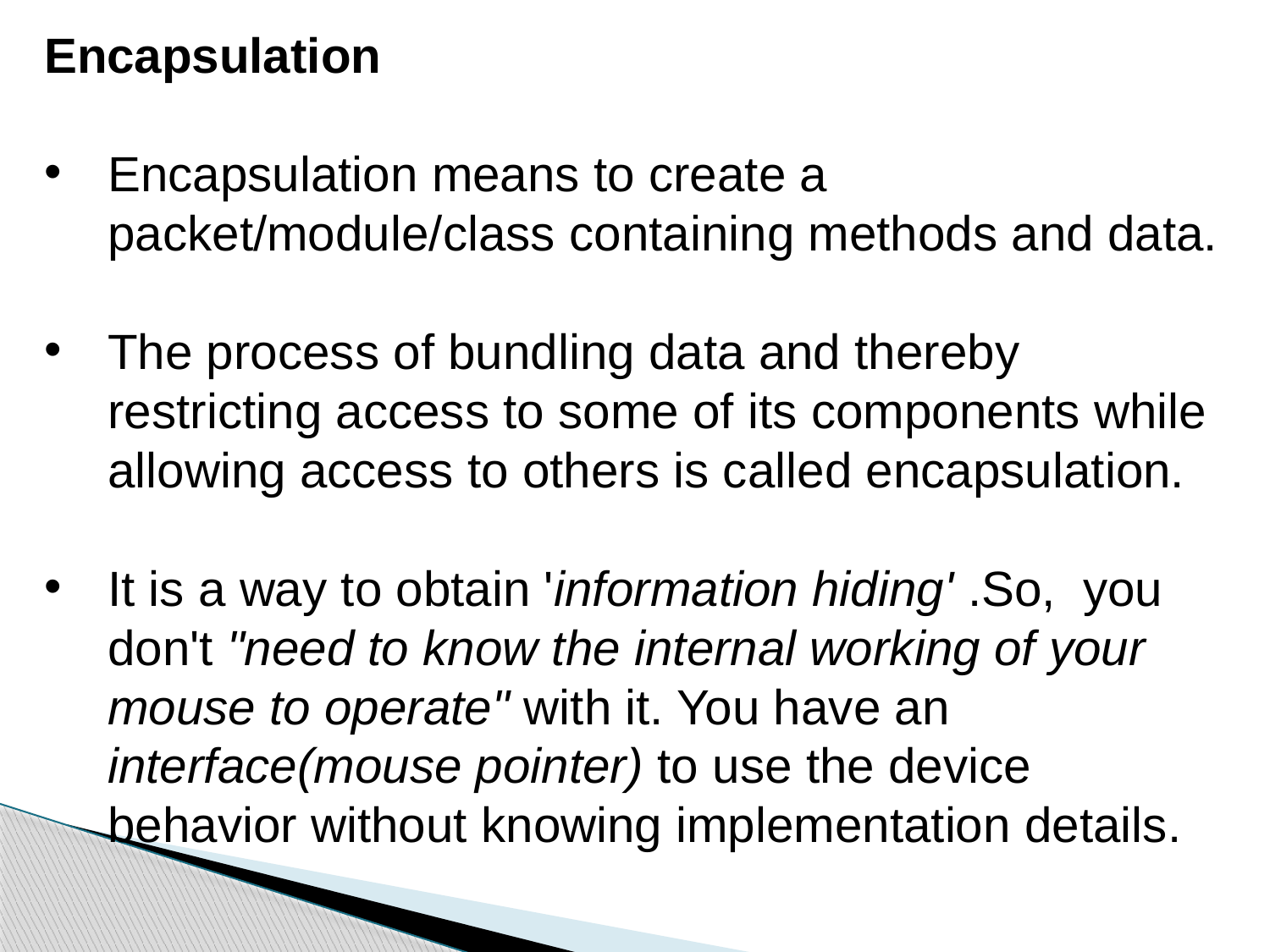

Encapsulation

Encapsulation means to create a packet/module/class containing methods and data.

The process of bundling data and thereby restricting access to some of its components while allowing access to others is called encapsulation.

It is a way to obtain 'information hiding' .So,  you don't "need to know the internal working of your mouse to operate" with it. You have an interface(mouse pointer) to use the device behavior without knowing implementation details.

Abstraction is the process of moving from a specific idea to a more general one. For example, take a look at your mouse. Is it wireless? What kind of sensors does it have? How many buttons? Is it ergonomic? How big is it? The answers to all of these questions can precisely describe your mouse, but regardless of what the answers are, it's still a mouse, because it's a pointing device with buttons. That's all it takes to be a mouse